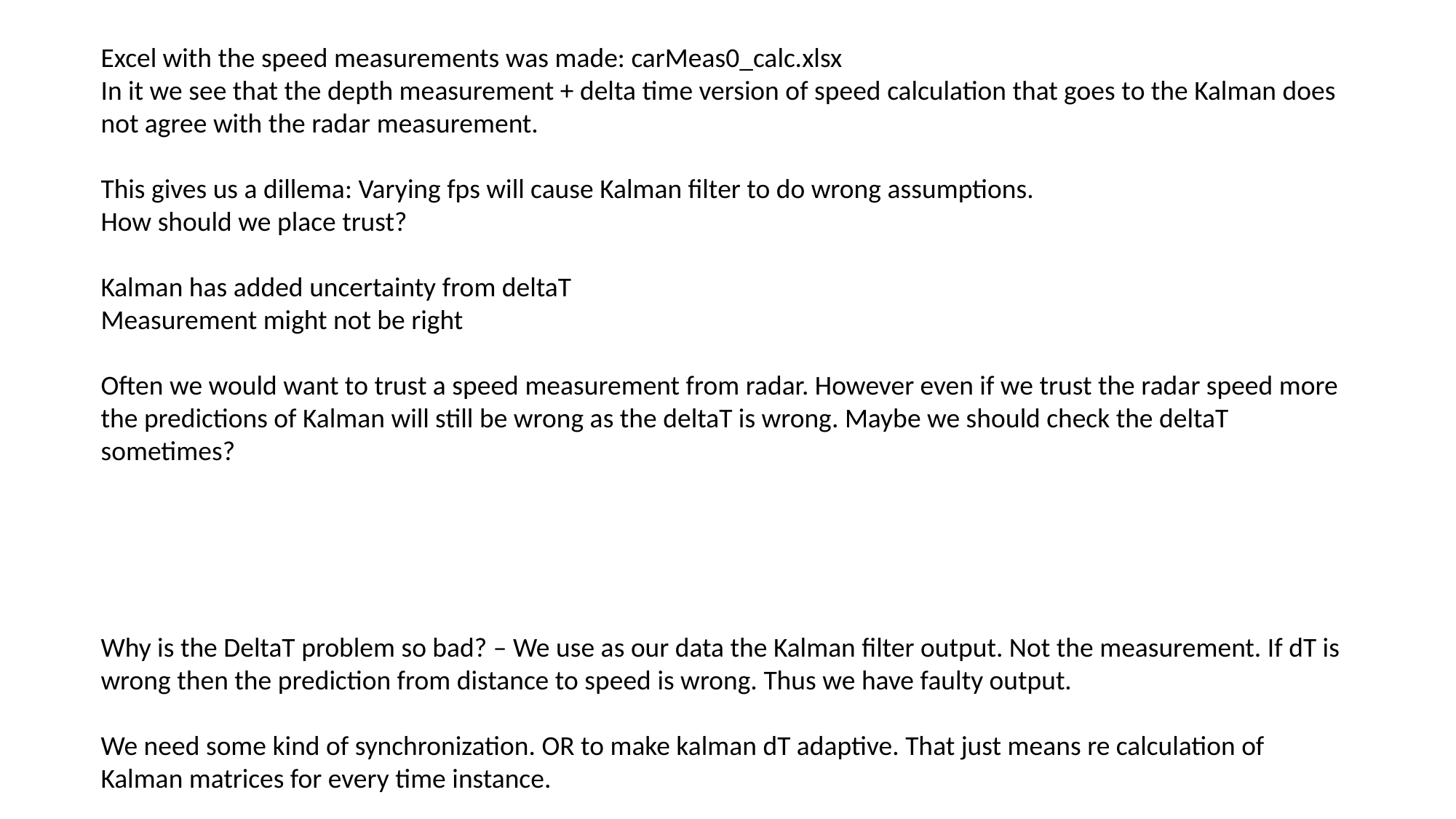

Excel with the speed measurements was made: carMeas0_calc.xlsx
In it we see that the depth measurement + delta time version of speed calculation that goes to the Kalman does not agree with the radar measurement.

This gives us a dillema: Varying fps will cause Kalman filter to do wrong assumptions.
How should we place trust?

Kalman has added uncertainty from deltaT
Measurement might not be right

Often we would want to trust a speed measurement from radar. However even if we trust the radar speed more the predictions of Kalman will still be wrong as the deltaT is wrong. Maybe we should check the deltaT sometimes?

Why is the DeltaT problem so bad? – We use as our data the Kalman filter output. Not the measurement. If dT is wrong then the prediction from distance to speed is wrong. Thus we have faulty output.

We need some kind of synchronization. OR to make kalman dT adaptive. That just means re calculation of Kalman matrices for every time instance.